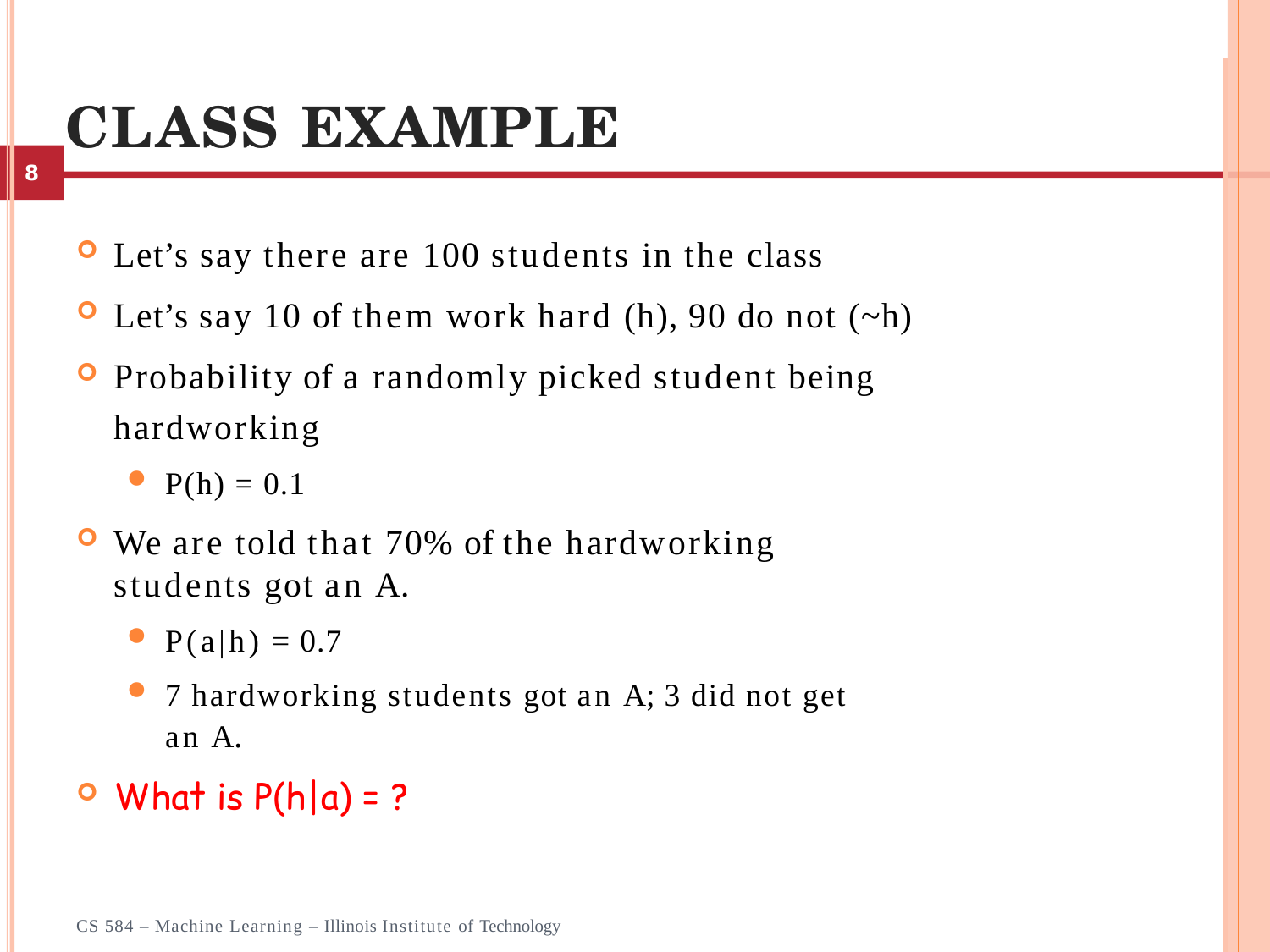

# Class Example

Let’s say there are 100 students in the class
Let’s say 10 of them work hard (h), 90 do not (~h)
Probability of a randomly picked student being hardworking
P(h) = 0.1
We are told that 70% of the hardworking students got an A.
P(a|h) = 0.7
7 hardworking students got an A; 3 did not get an A.
What is P(h|a) = ?
CS 584 – Machine Learning – Illinois Institute of Technology